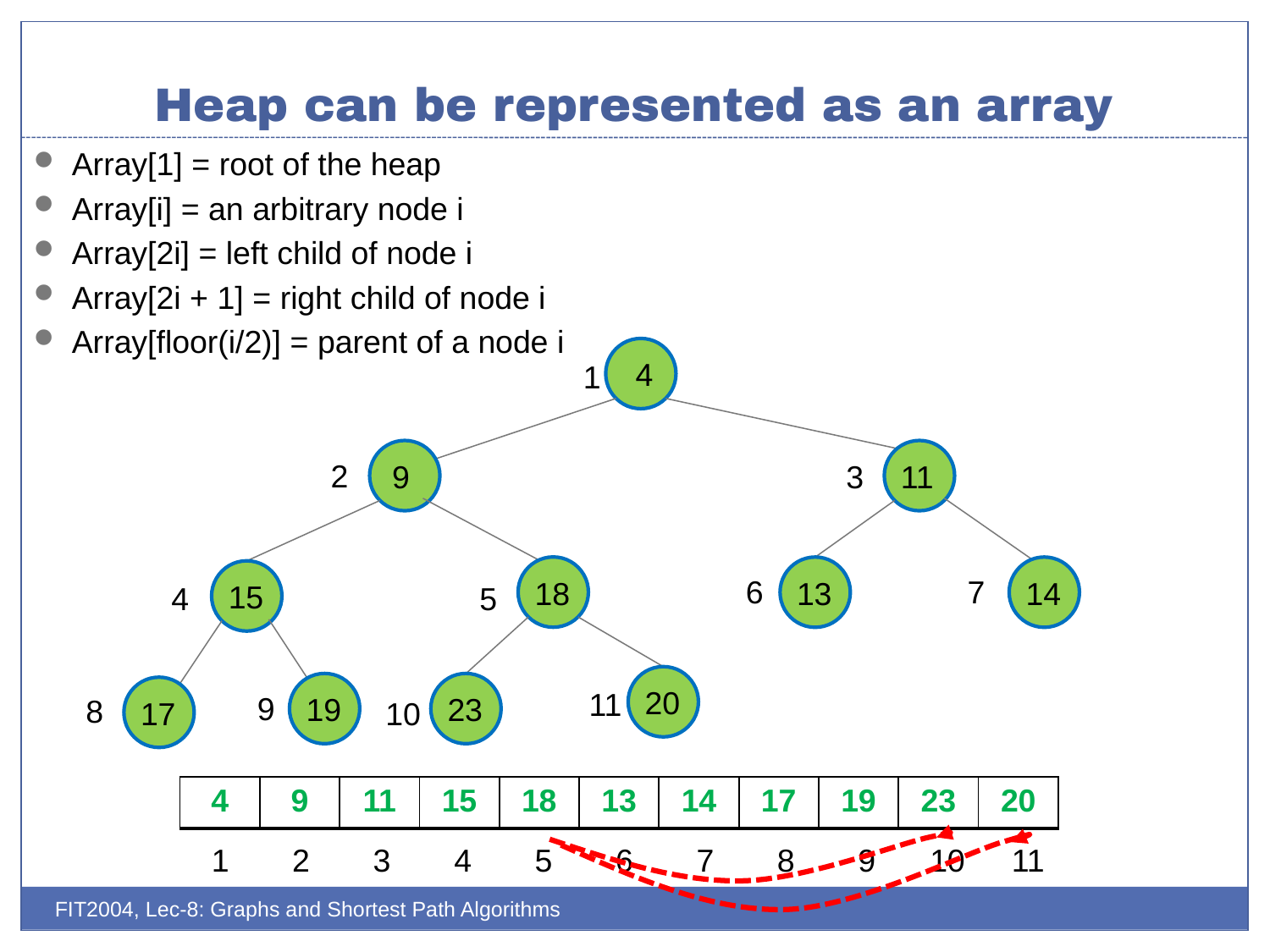

# Heap can be represented as an array
Array[1] = root of the heap
Array[i] = an arbitrary node i
Array[2i] = left child of node i
Array[2i + 1] = right child of node i
Array[floor(i/2)] = parent of a node i

 4
1

 9

11
2
3

18

13

14

15
6
7
4
5

20

19

23

17
11
9
8
10
| 4 | 9 | 11 | 15 | 18 | 13 | 14 | 17 | 19 | 23 | 20 |
| --- | --- | --- | --- | --- | --- | --- | --- | --- | --- | --- |

| 1 | 2 | 3 | 4 | 5 | 6 | 7 | 8 | 9 | 10 | 11 |
| --- | --- | --- | --- | --- | --- | --- | --- | --- | --- | --- |
FIT2004, Lec-8: Graphs and Shortest Path Algorithms